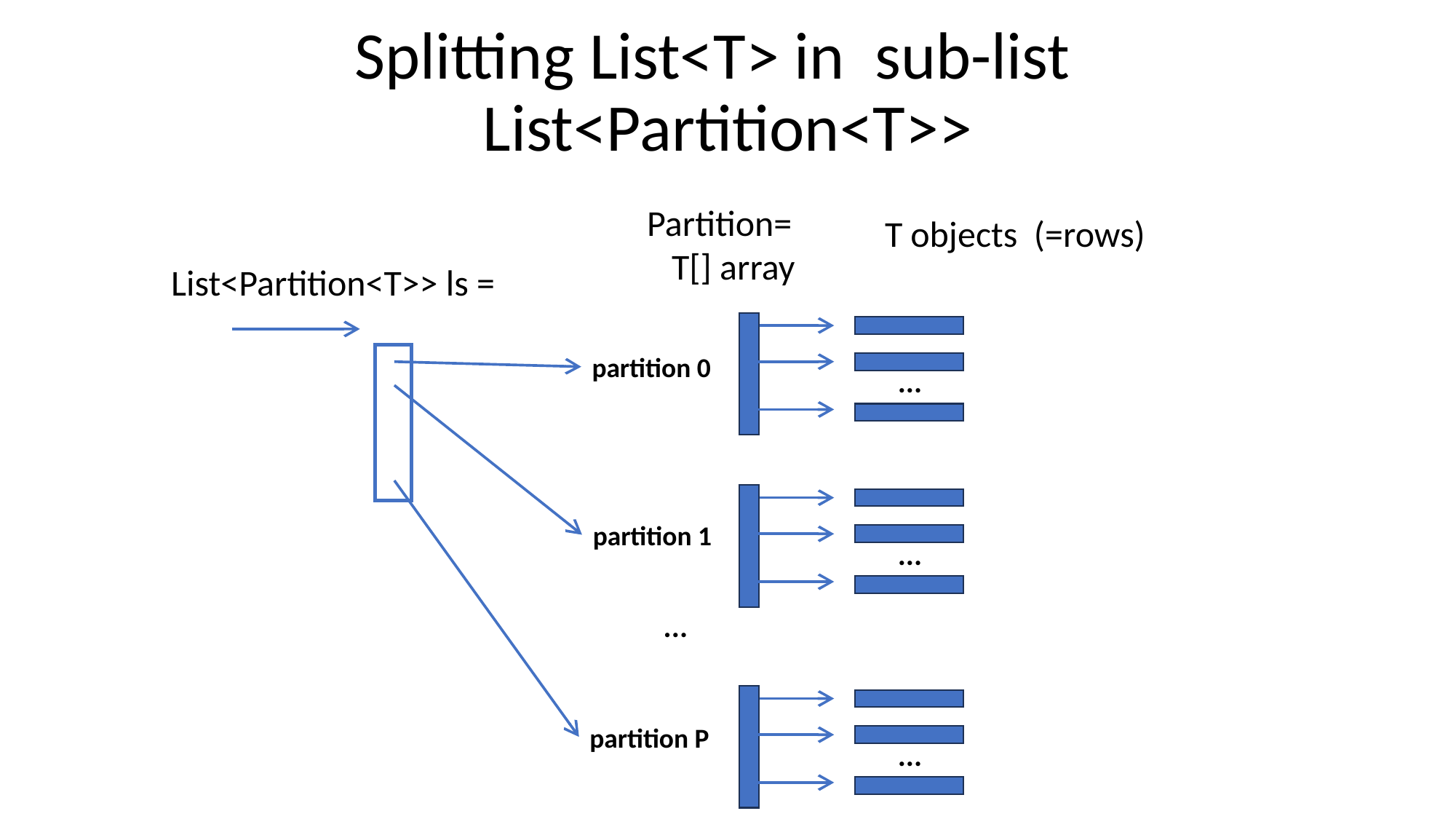

# Splitting List<T> in  sub-list   List<Partition<T>>
Partition=
   T[] array
T objects  (=rows)
List<Partition<T>> ls =

partition 0

...

partition 1

...

...

partition P

...